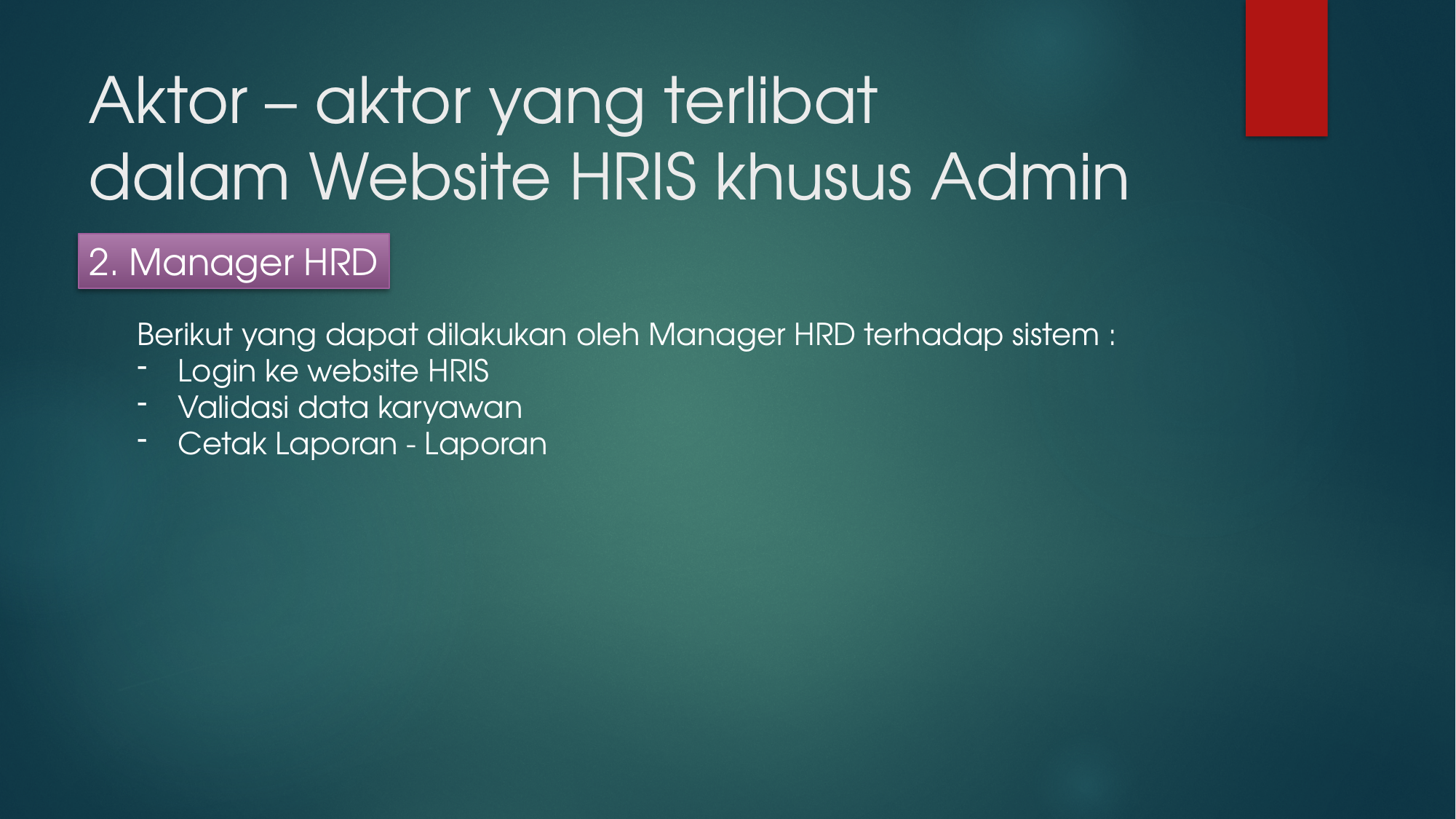

# Aktor – aktor yang terlibat dalam Website HRIS khusus Admin
2. Manager HRD
Berikut yang dapat dilakukan oleh Manager HRD terhadap sistem :
Login ke website HRIS
Validasi data karyawan
Cetak Laporan - Laporan